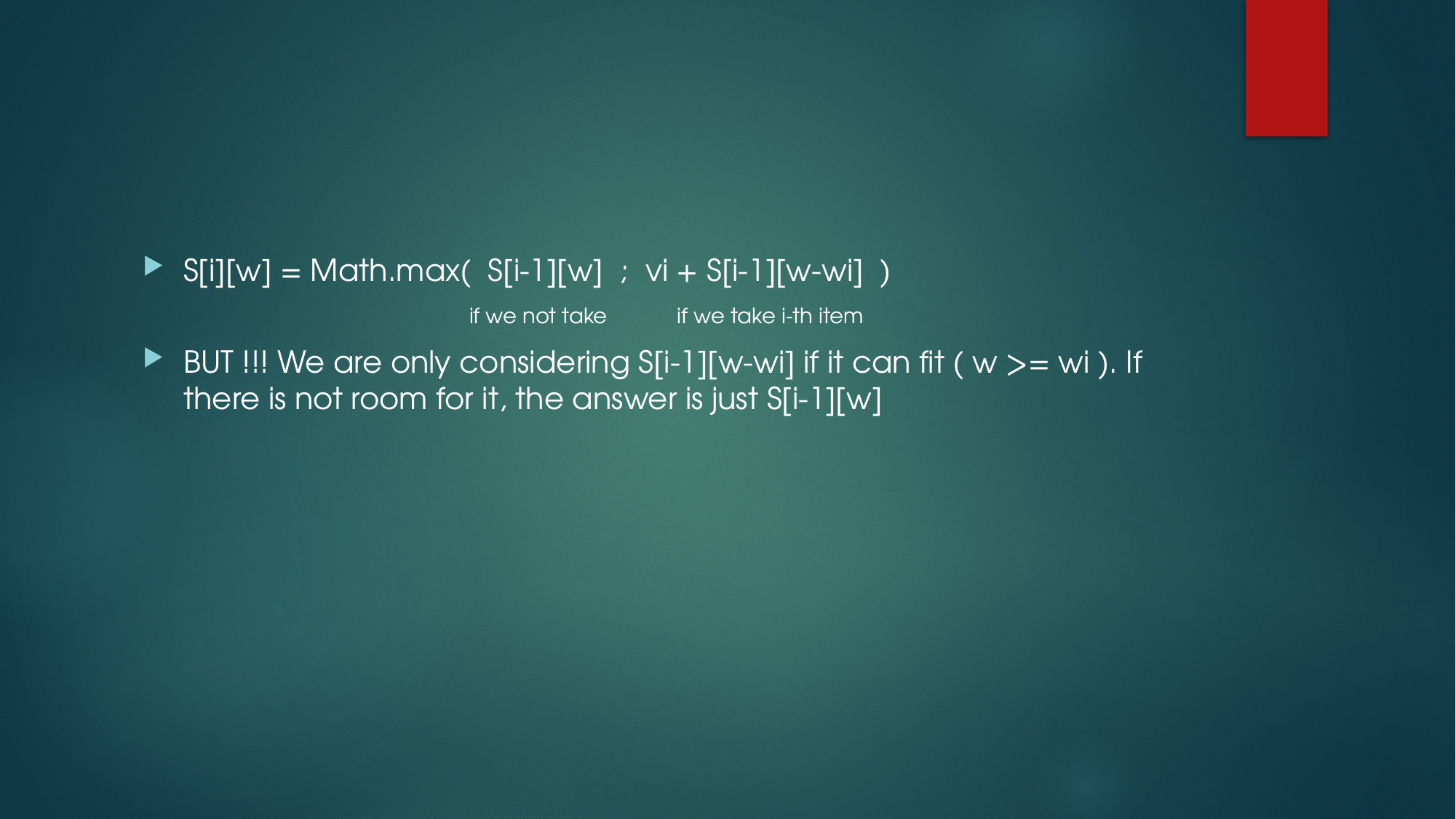

S[i][w] = Math.max(  S[i-1][w]  ;  vi + S[i-1][w-wi]  )
                            if we not take            if we take i-th item
BUT !!! We are only considering S[i-1][w-wi] if it can fit ( w >= wi ). If there is not room for it, the answer is just S[i-1][w]